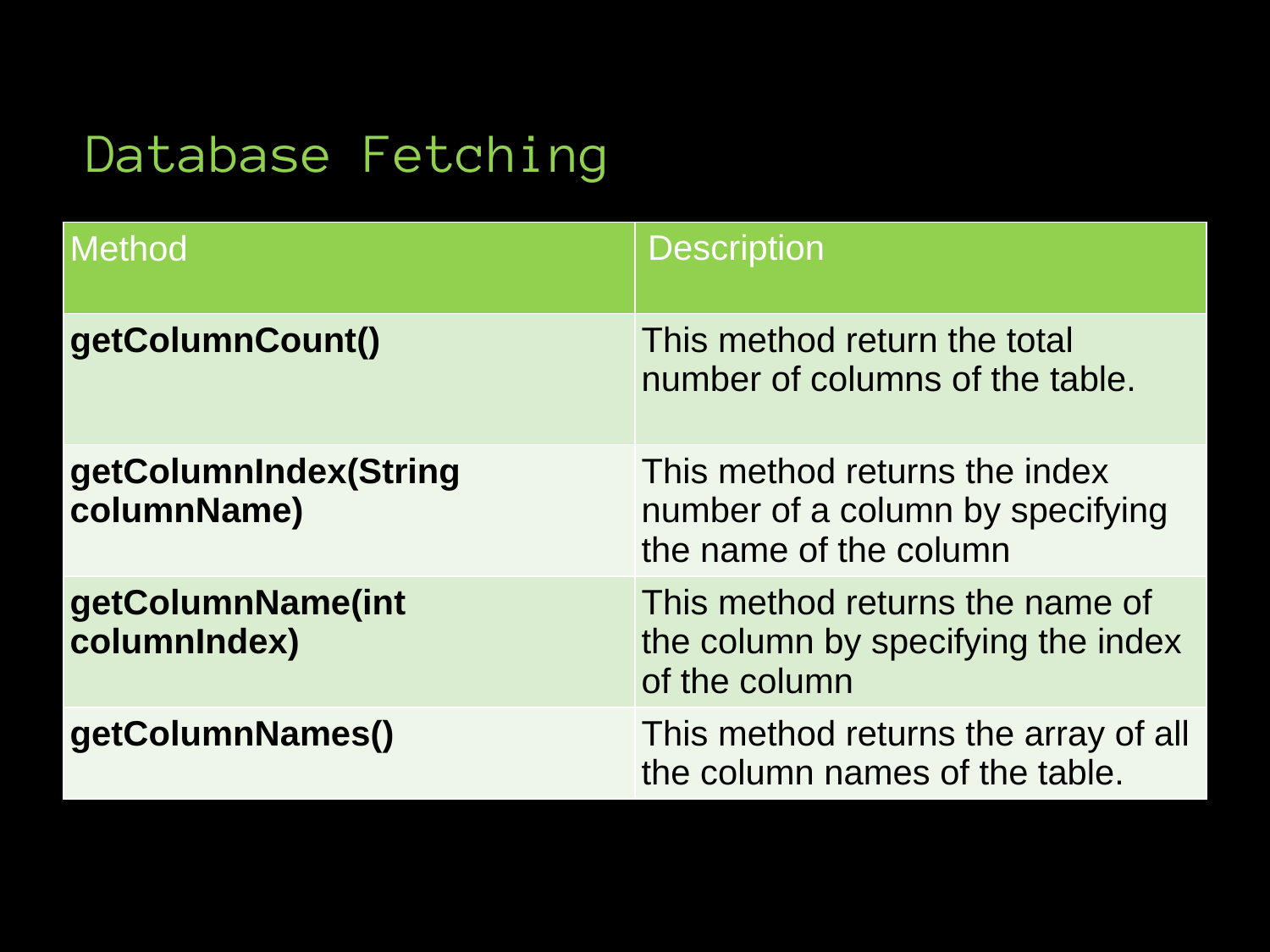

# Database Fetching
| Method | Description |
| --- | --- |
| getColumnCount() | This method return the total number of columns of the table. |
| getColumnIndex(String columnName) | This method returns the index number of a column by specifying the name of the column |
| getColumnName(int columnIndex) | This method returns the name of the column by specifying the index of the column |
| getColumnNames() | This method returns the array of all the column names of the table. |